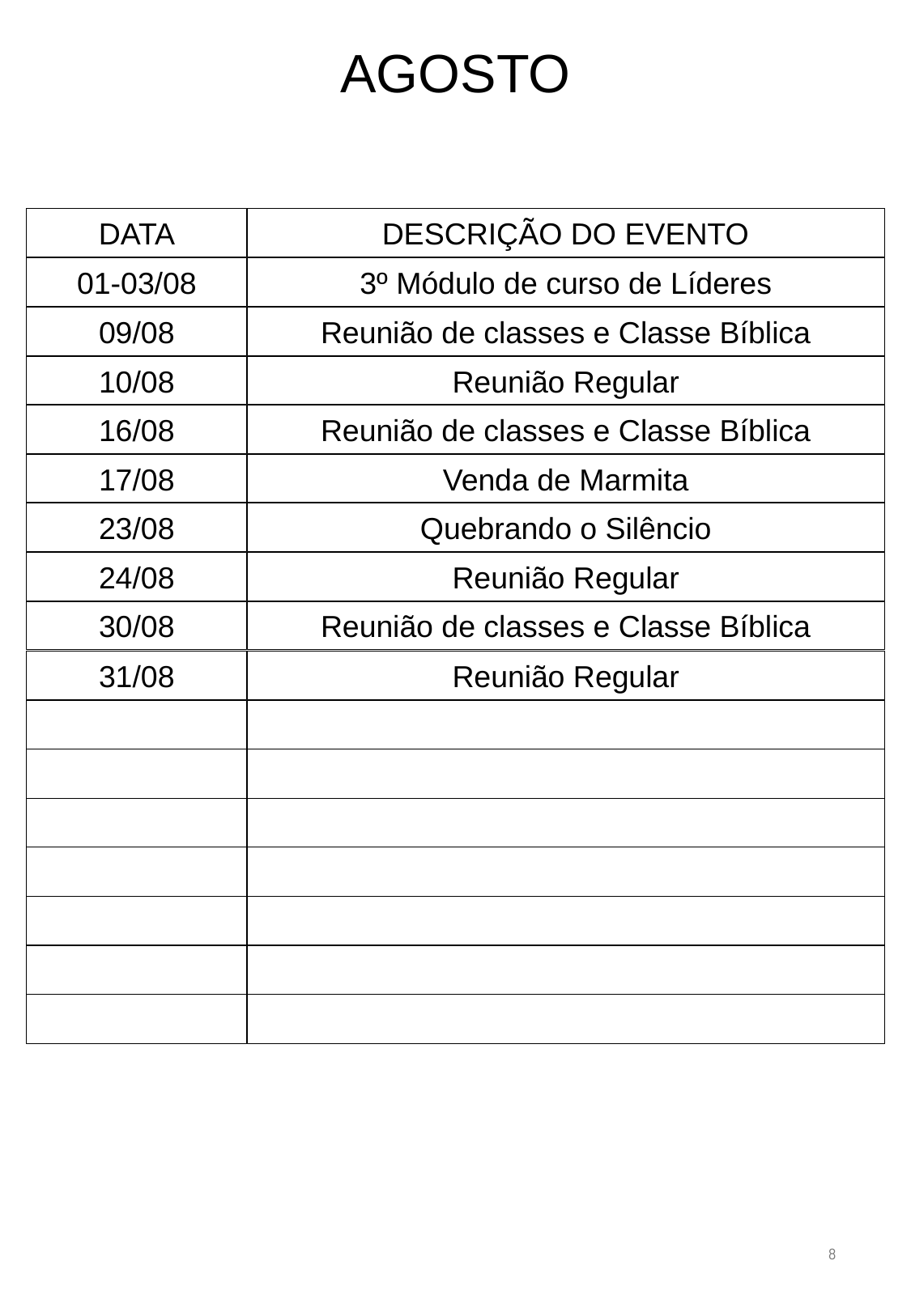

AGOSTO
DATA
DESCRIÇÃO DO EVENTO
01-03/08
3º Módulo de curso de Líderes
09/08
Reunião de classes e Classe Bíblica
10/08
Reunião Regular
16/08
Reunião de classes e Classe Bíblica
17/08
Venda de Marmita
23/08
Quebrando o Silêncio
24/08
Reunião Regular
30/08
Reunião de classes e Classe Bíblica
31/08
Reunião Regular

8